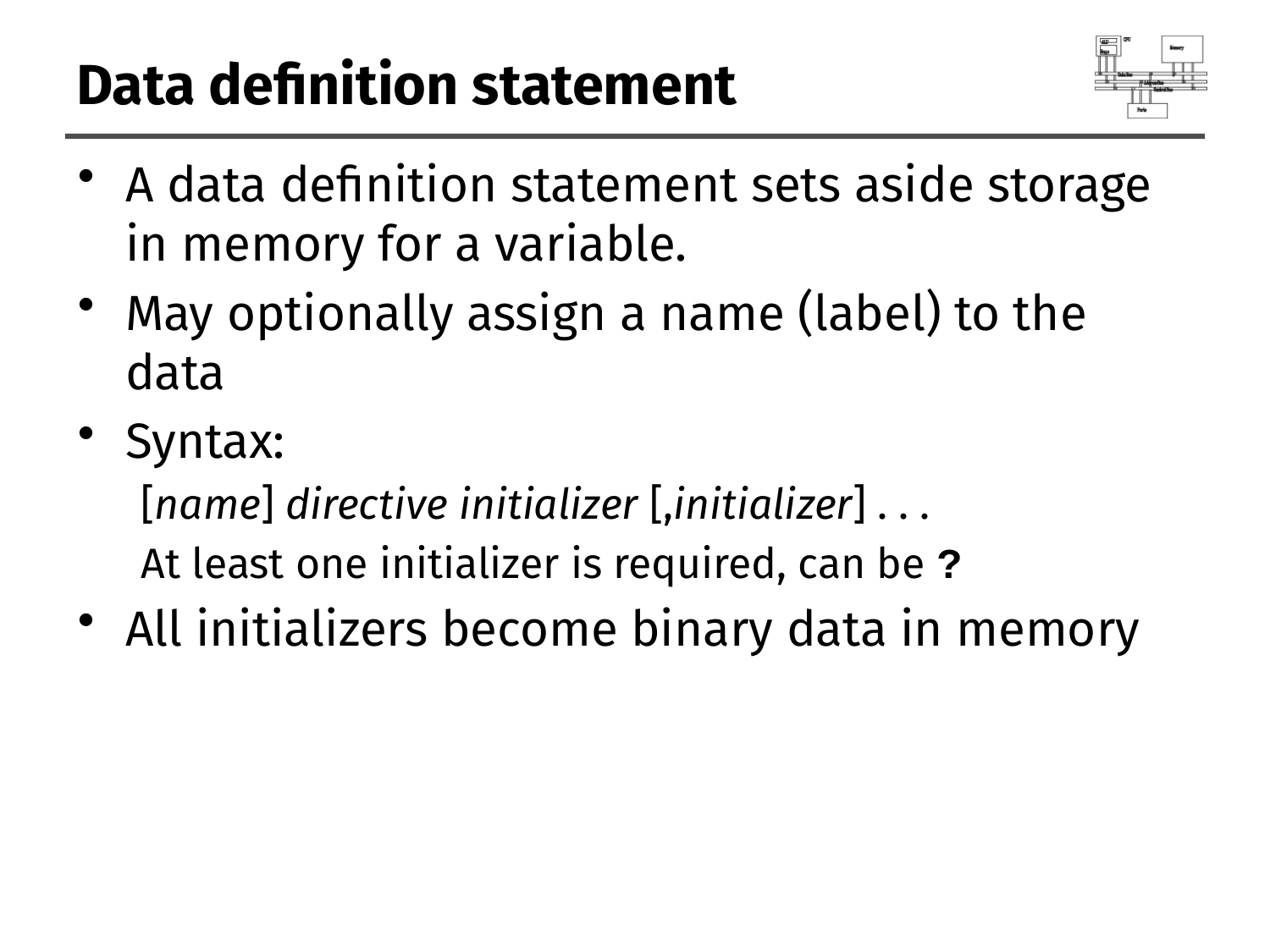

# Data definition statement
A data definition statement sets aside storage in memory for a variable.
May optionally assign a name (label) to the data
Syntax:
[name] directive initializer [,initializer] . . .
At least one initializer is required, can be ?
All initializers become binary data in memory